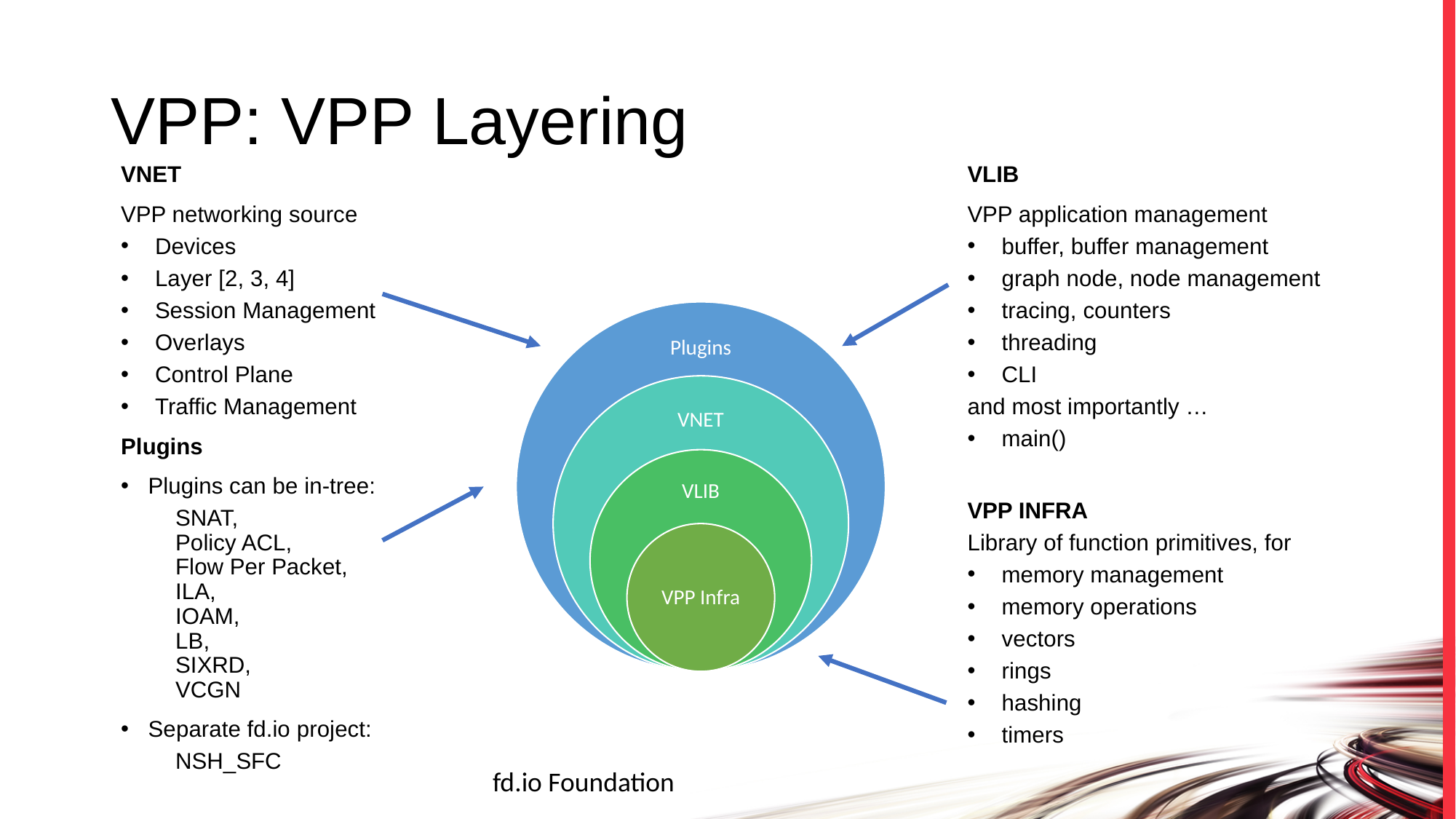

# VPP: VPP Layering
VNET
VPP networking source
Devices
Layer [2, 3, 4]
Session Management
Overlays
Control Plane
Traffic Management
Plugins
Plugins can be in-tree:
SNAT,
Policy ACL,
Flow Per Packet,
ILA,
IOAM,
LB,
SIXRD,
VCGN
Separate fd.io project:
NSH_SFC
VLIB
VPP application management
buffer, buffer management
graph node, node management
tracing, counters
threading
CLI
and most importantly …
main()

VPP INFRA
Library of function primitives, for
memory management
memory operations
vectors
rings
hashing
timers

Plugins
VNET
VLIB
VPP Infra